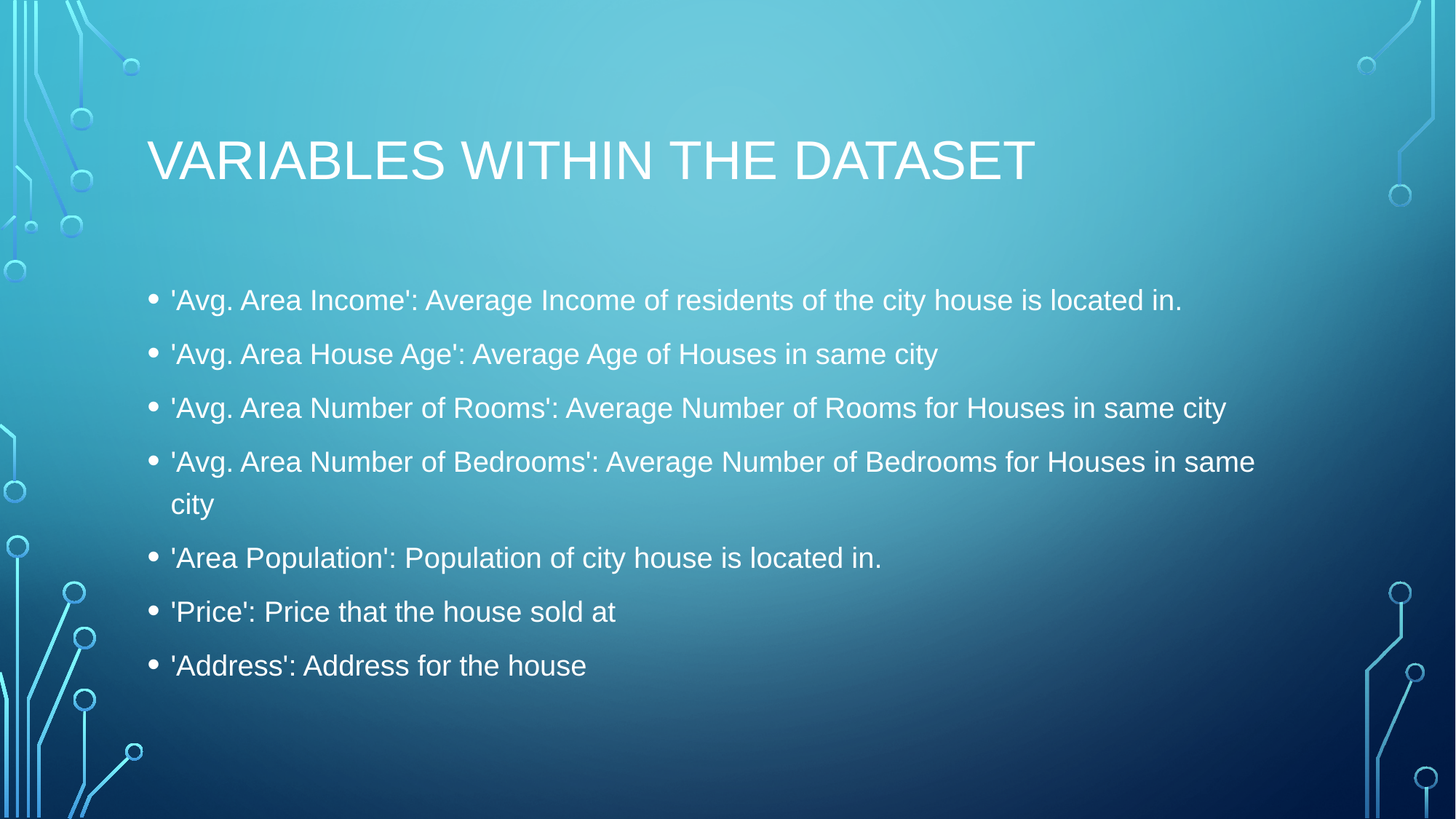

# Variables within the Dataset
'Avg. Area Income': Average Income of residents of the city house is located in.
'Avg. Area House Age': Average Age of Houses in same city
'Avg. Area Number of Rooms': Average Number of Rooms for Houses in same city
'Avg. Area Number of Bedrooms': Average Number of Bedrooms for Houses in same city
'Area Population': Population of city house is located in.
'Price': Price that the house sold at
'Address': Address for the house